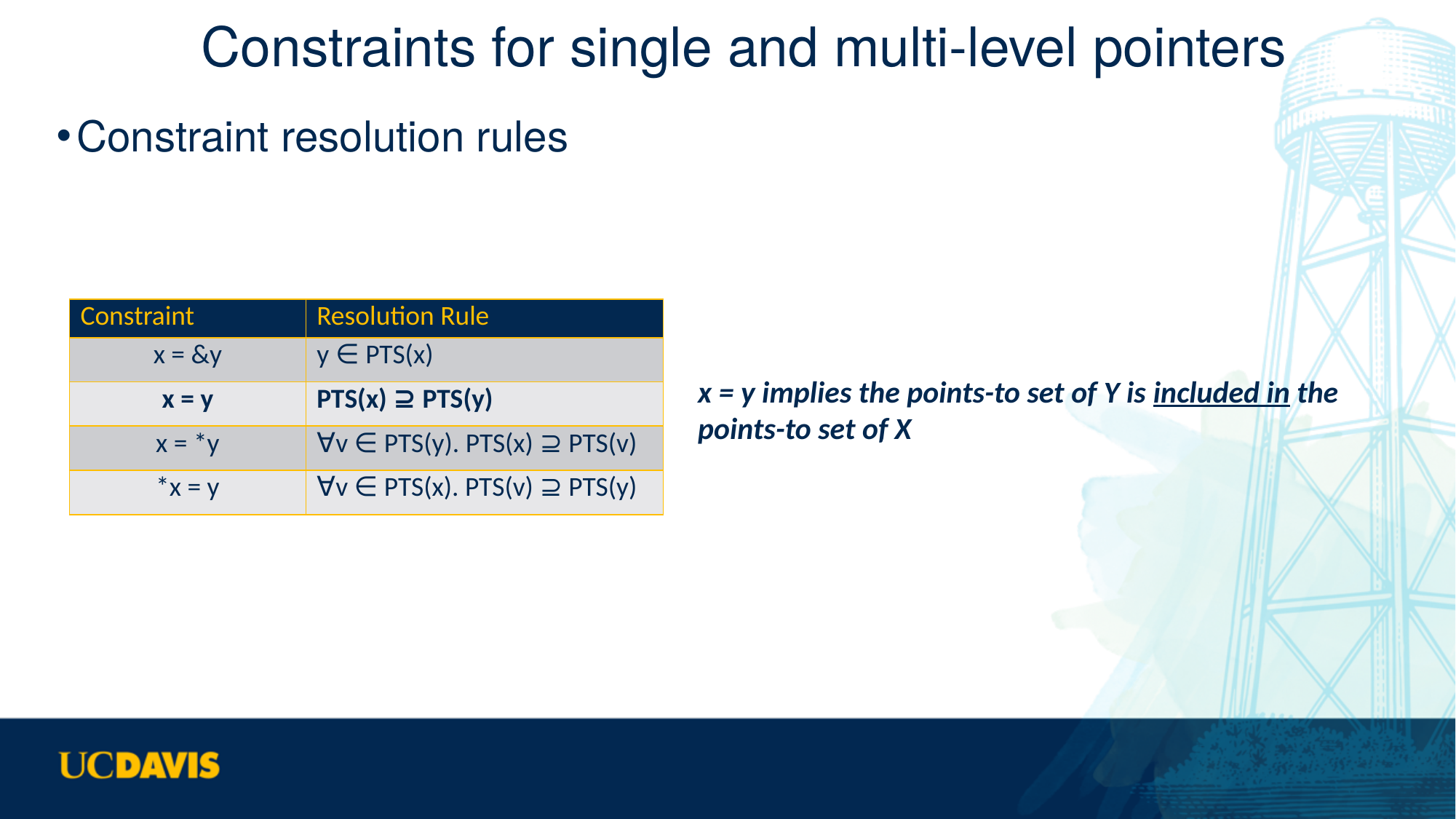

# Constraints for single and multi-level pointers
Constraint resolution rules

| Constraint | Resolution Rule |
| --- | --- |
| x = &y | y ∈ PTS(x) |
| x = y | PTS(x) ⊇ PTS(y) |
| x = \*y | ∀v ∈ PTS(y). PTS(x) ⊇ PTS(v) |
| \*x = y | ∀v ∈ PTS(x). PTS(v) ⊇ PTS(y) |
x = y implies the points-to set of Y is included in the points-to set of X